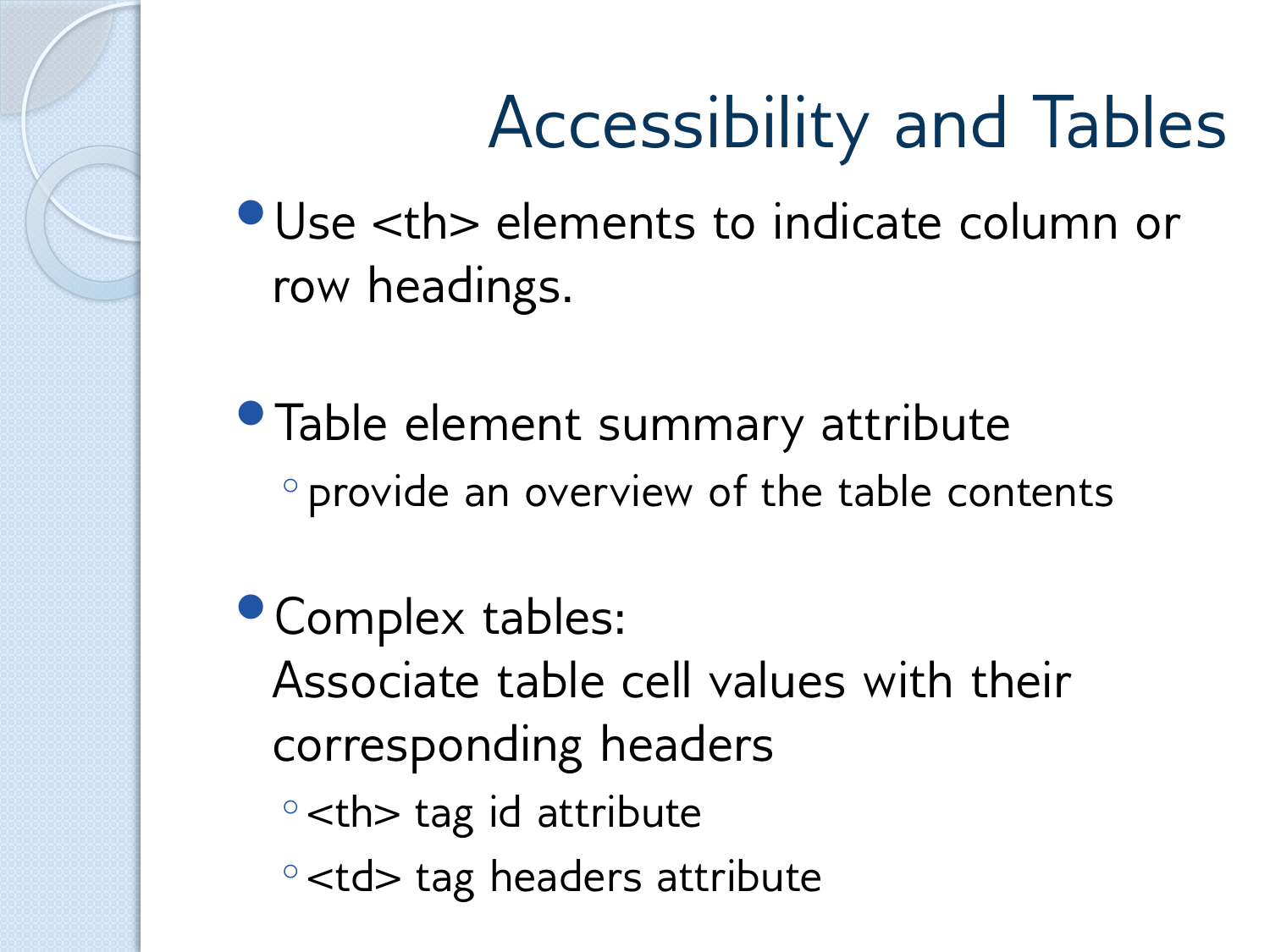

# Accessibility and Tables
Use <th> elements to indicate column or row headings.
Table element summary attribute
provide an overview of the table contents
Complex tables:
Associate table cell values with their corresponding headers
<th> tag id attribute
<td> tag headers attribute